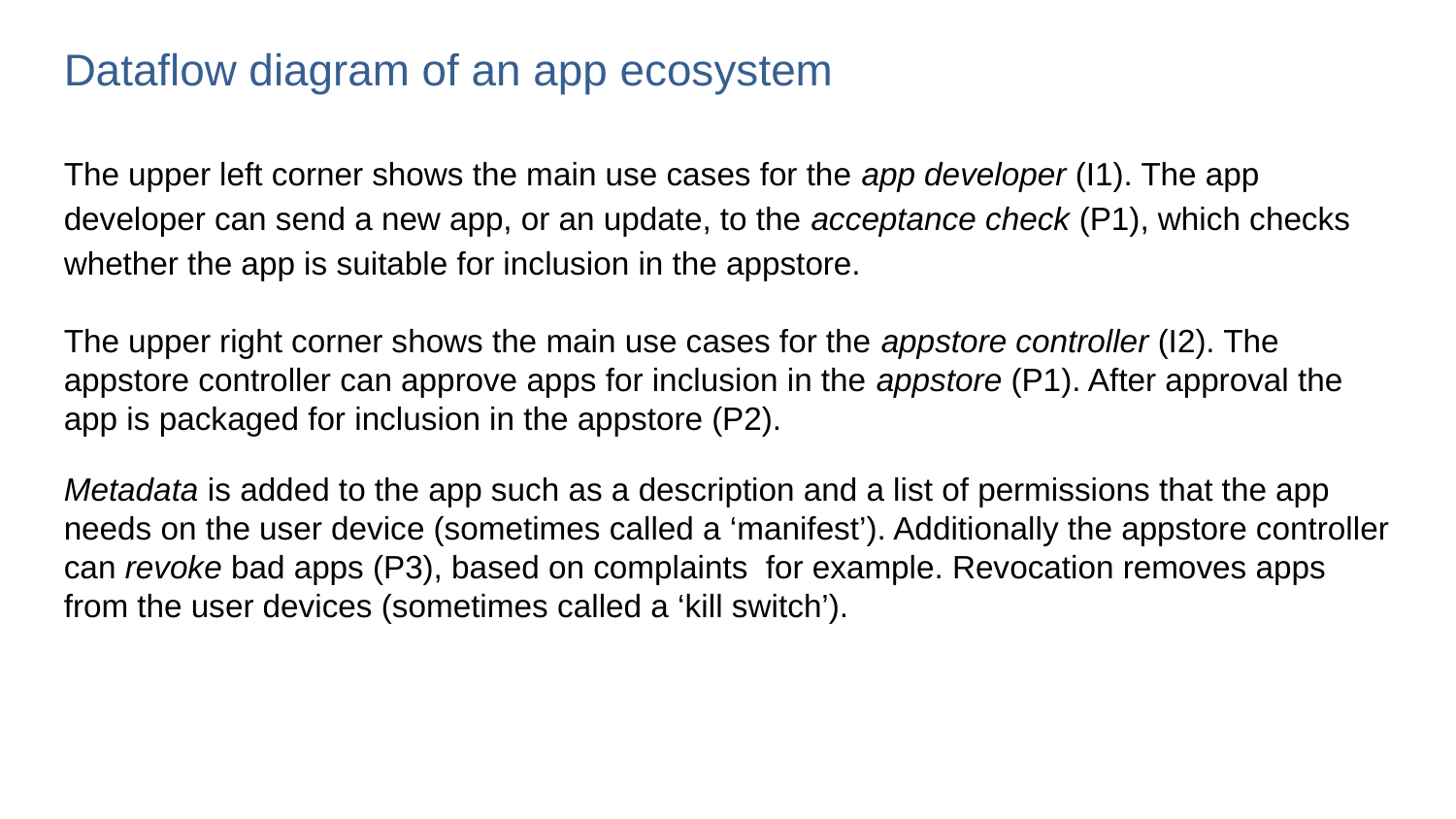

Dataflow diagram of an app ecosystem

The upper left corner shows the main use cases for the app developer (I1). The app developer can send a new app, or an update, to the acceptance check (P1), which checks whether the app is suitable for inclusion in the appstore.

The upper right corner shows the main use cases for the appstore controller (I2). The appstore controller can approve apps for inclusion in the appstore (P1). After approval the app is packaged for inclusion in the appstore (P2).
Metadata is added to the app such as a description and a list of permissions that the app needs on the user device (sometimes called a ‘manifest’). Additionally the appstore controller can revoke bad apps (P3), based on complaints  for example. Revocation removes apps from the user devices (sometimes called a ‘kill switch’).